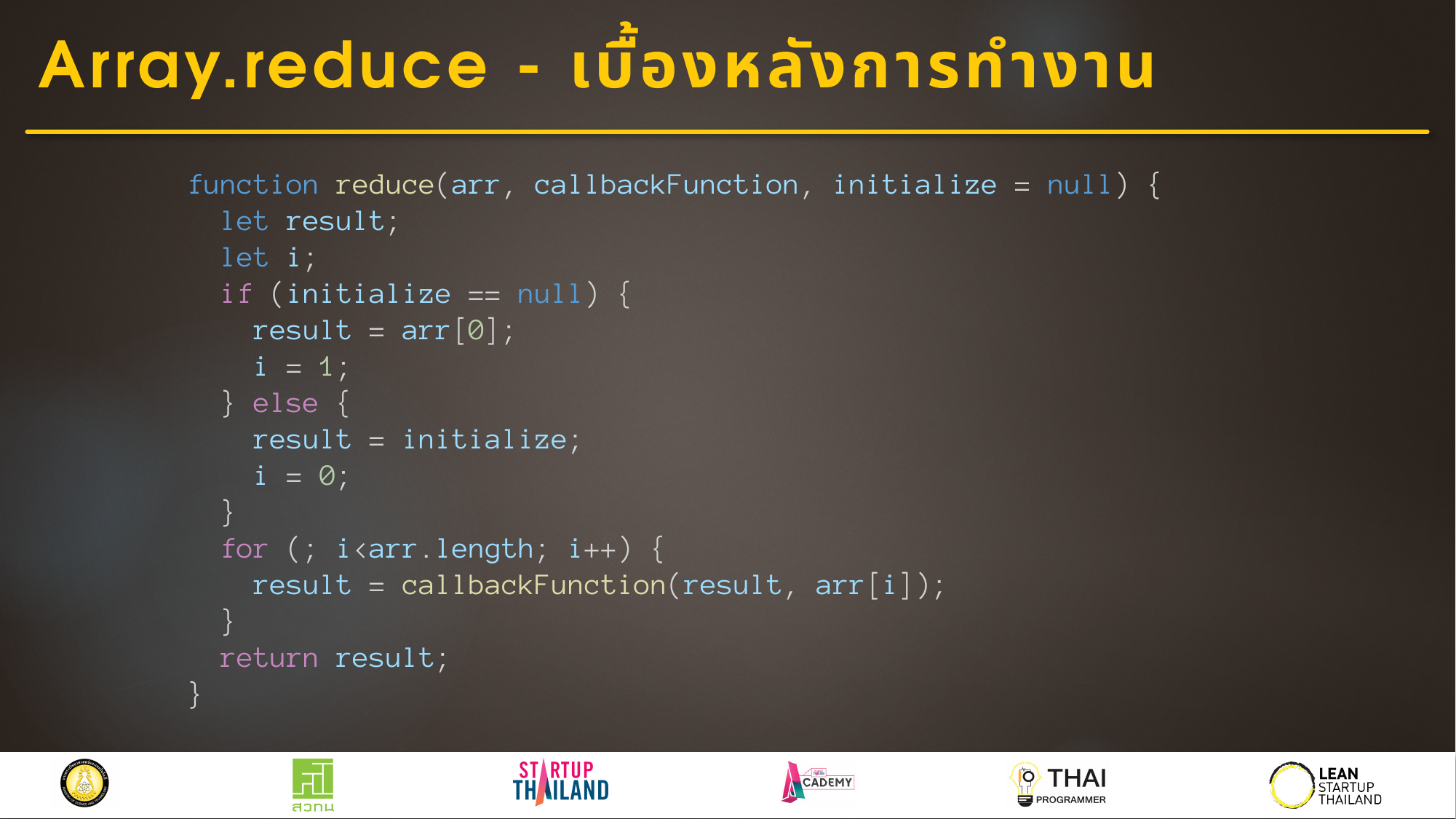

# Array.reduce - เบื้องหลังการทำงาน
function reduce(arr, callbackFunction, initialize = null) {
  let result;
  let i;
  if (initialize == null) {
    result = arr[0];
    i = 1;
  } else {
    result = initialize;
    i = 0;
  }
  for (; i<arr.length; i++) {
    result = callbackFunction(result, arr[i]);
  }
  return result;
}